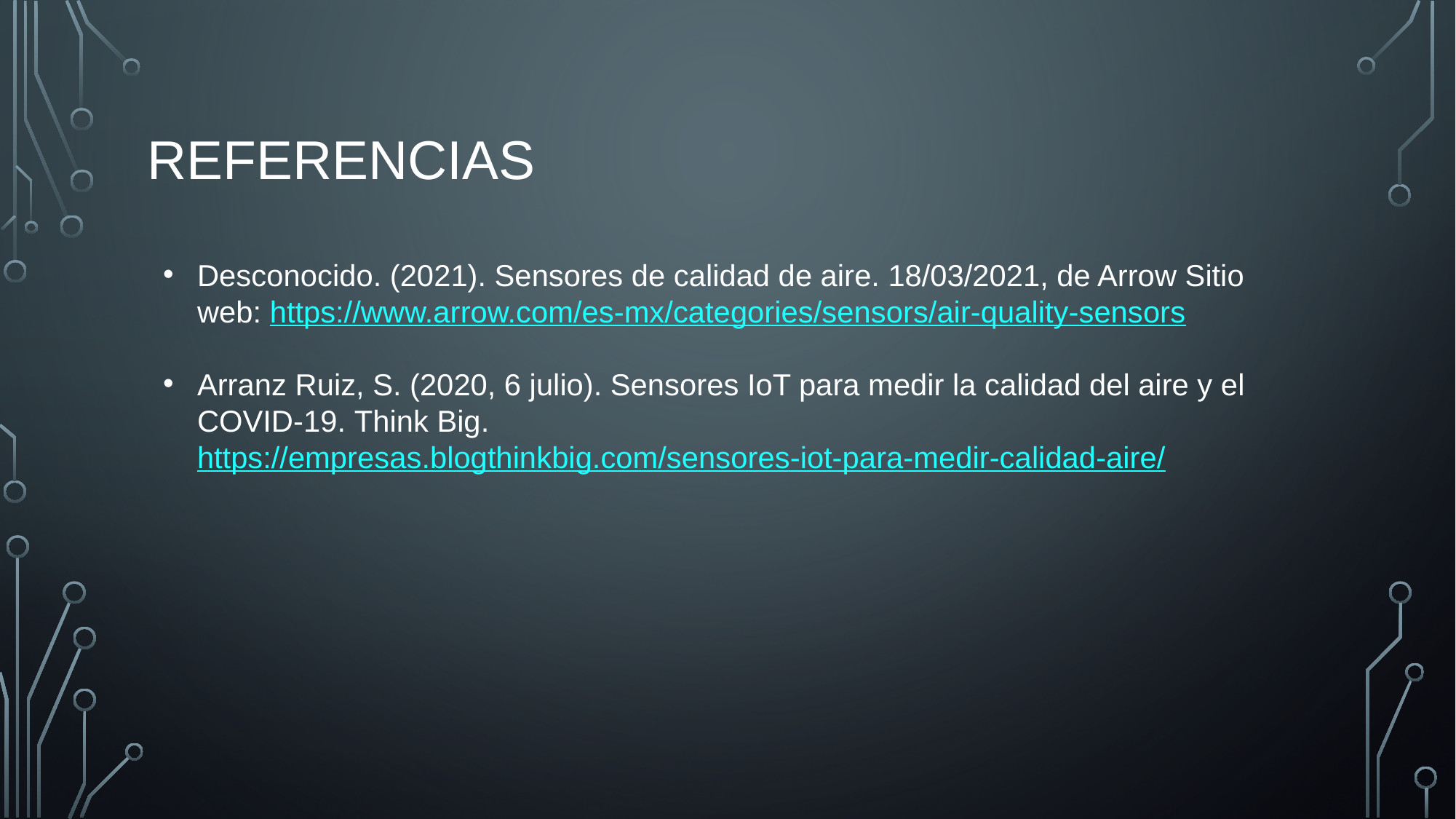

# Referencias
Desconocido. (2021). Sensores de calidad de aire. 18/03/2021, de Arrow Sitio web: https://www.arrow.com/es-mx/categories/sensors/air-quality-sensors

Arranz Ruiz, S. (2020, 6 julio). Sensores IoT para medir la calidad del aire y el COVID-19. Think Big. https://empresas.blogthinkbig.com/sensores-iot-para-medir-calidad-aire/